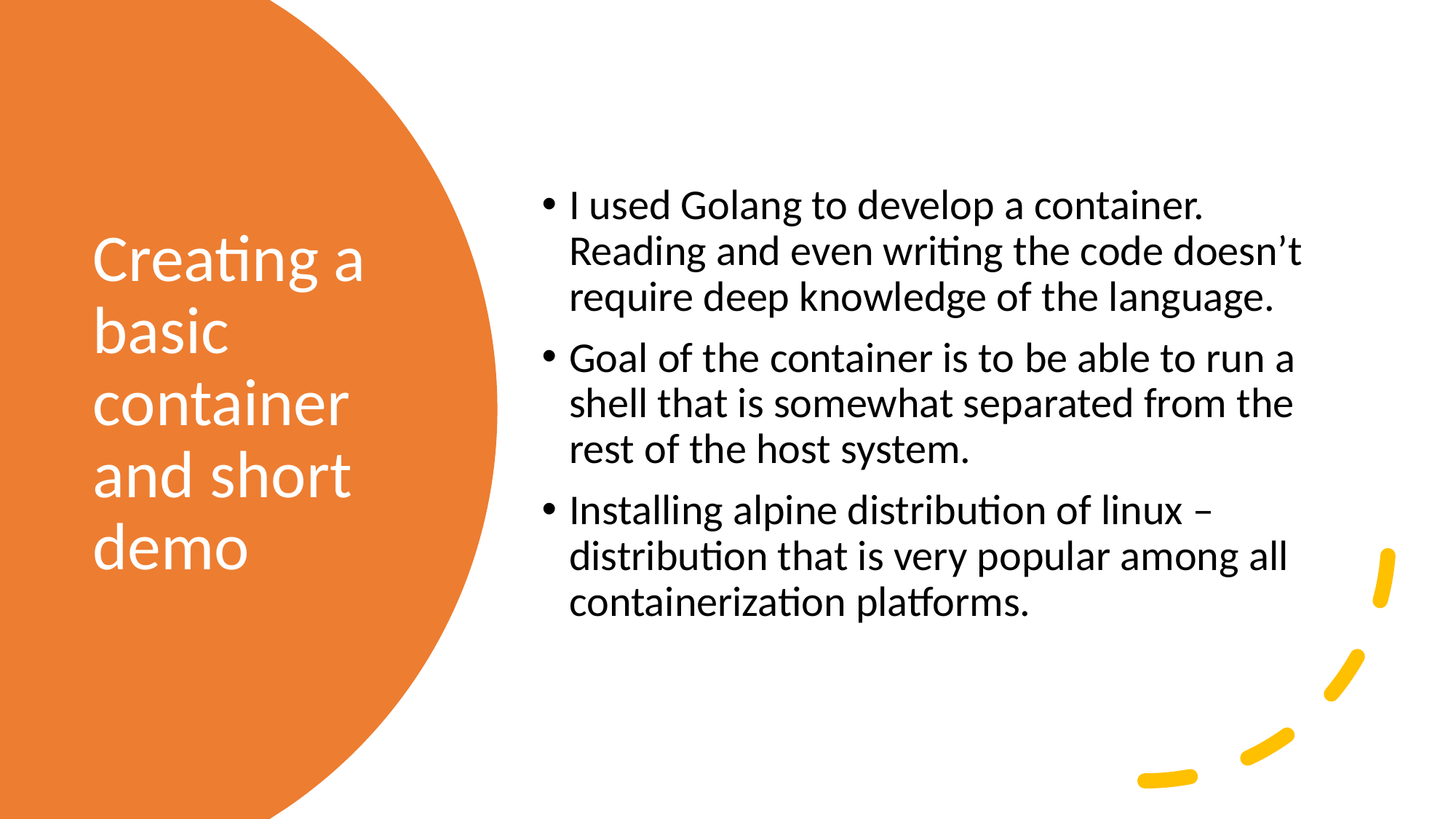

I used Golang to develop a container. Reading and even writing the code doesn’t require deep knowledge of the language.
Goal of the container is to be able to run a shell that is somewhat separated from the rest of the host system.
Installing alpine distribution of linux – distribution that is very popular among all containerization platforms.
# Creating a basic container and short demo